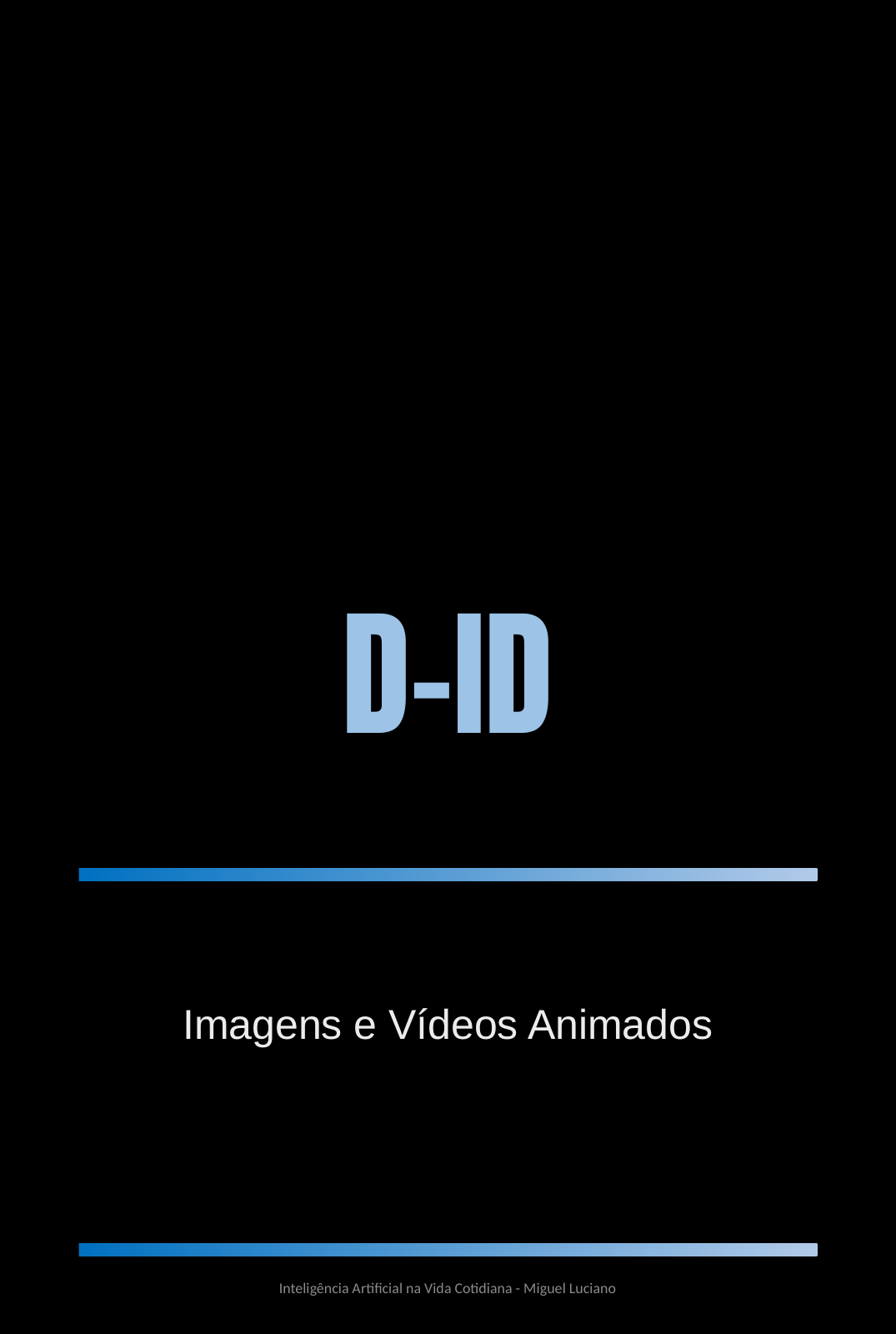

04
D-ID

Imagens e Vídeos Animados
Inteligência Artificial na Vida Cotidiana - Miguel Luciano

8